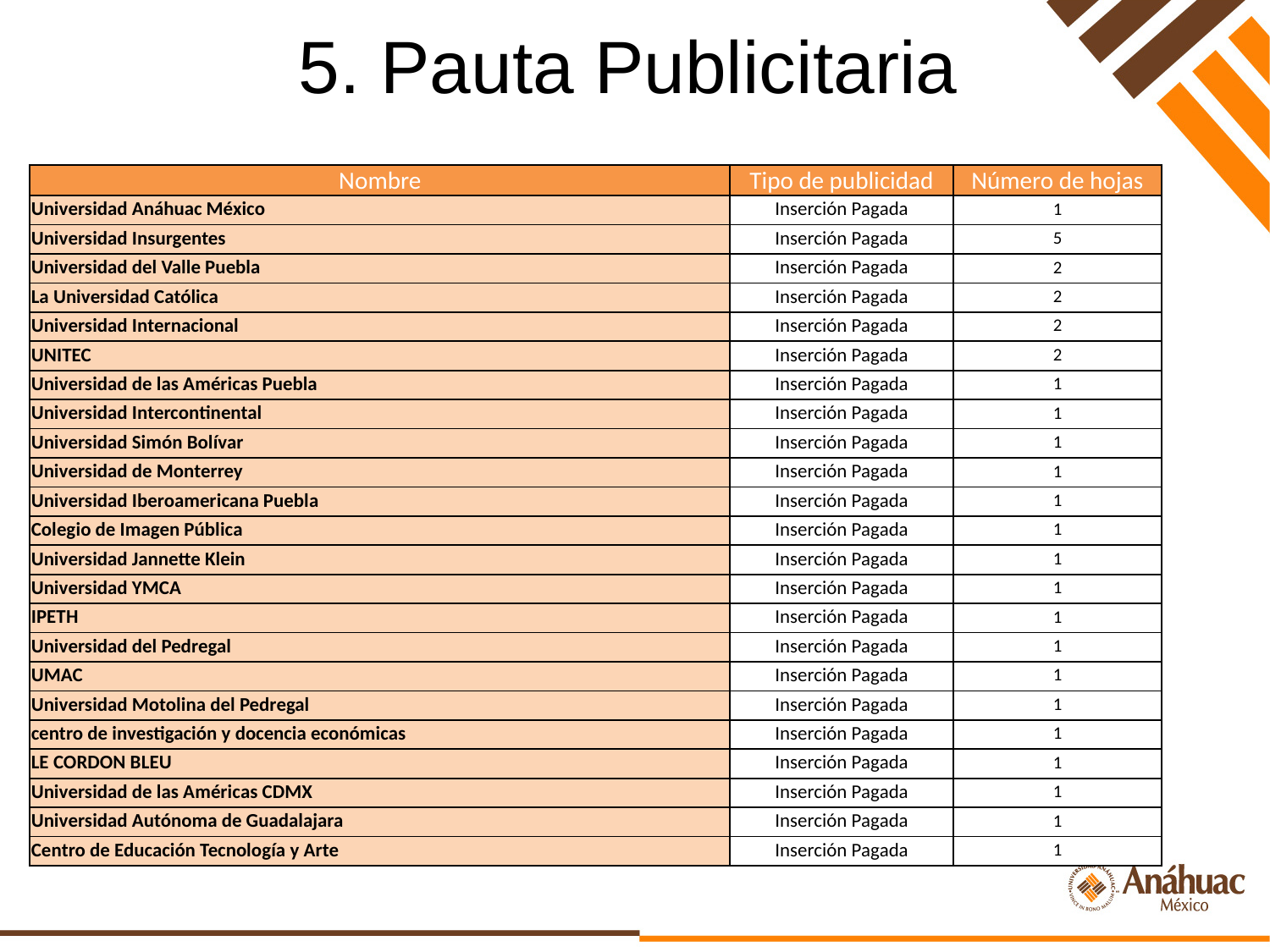

# 5. Pauta Publicitaria
| Nombre | Tipo de publicidad | Número de hojas |
| --- | --- | --- |
| Universidad Anáhuac México | Inserción Pagada | 1 |
| Universidad Insurgentes | Inserción Pagada | 5 |
| Universidad del Valle Puebla | Inserción Pagada | 2 |
| La Universidad Católica | Inserción Pagada | 2 |
| Universidad Internacional | Inserción Pagada | 2 |
| UNITEC | Inserción Pagada | 2 |
| Universidad de las Américas Puebla | Inserción Pagada | 1 |
| Universidad Intercontinental | Inserción Pagada | 1 |
| Universidad Simón Bolívar | Inserción Pagada | 1 |
| Universidad de Monterrey | Inserción Pagada | 1 |
| Universidad Iberoamericana Puebla | Inserción Pagada | 1 |
| Colegio de Imagen Pública | Inserción Pagada | 1 |
| Universidad Jannette Klein | Inserción Pagada | 1 |
| Universidad YMCA | Inserción Pagada | 1 |
| IPETH | Inserción Pagada | 1 |
| Universidad del Pedregal | Inserción Pagada | 1 |
| UMAC | Inserción Pagada | 1 |
| Universidad Motolina del Pedregal | Inserción Pagada | 1 |
| centro de investigación y docencia económicas | Inserción Pagada | 1 |
| LE CORDON BLEU | Inserción Pagada | 1 |
| Universidad de las Américas CDMX | Inserción Pagada | 1 |
| Universidad Autónoma de Guadalajara | Inserción Pagada | 1 |
| Centro de Educación Tecnología y Arte | Inserción Pagada | 1 |